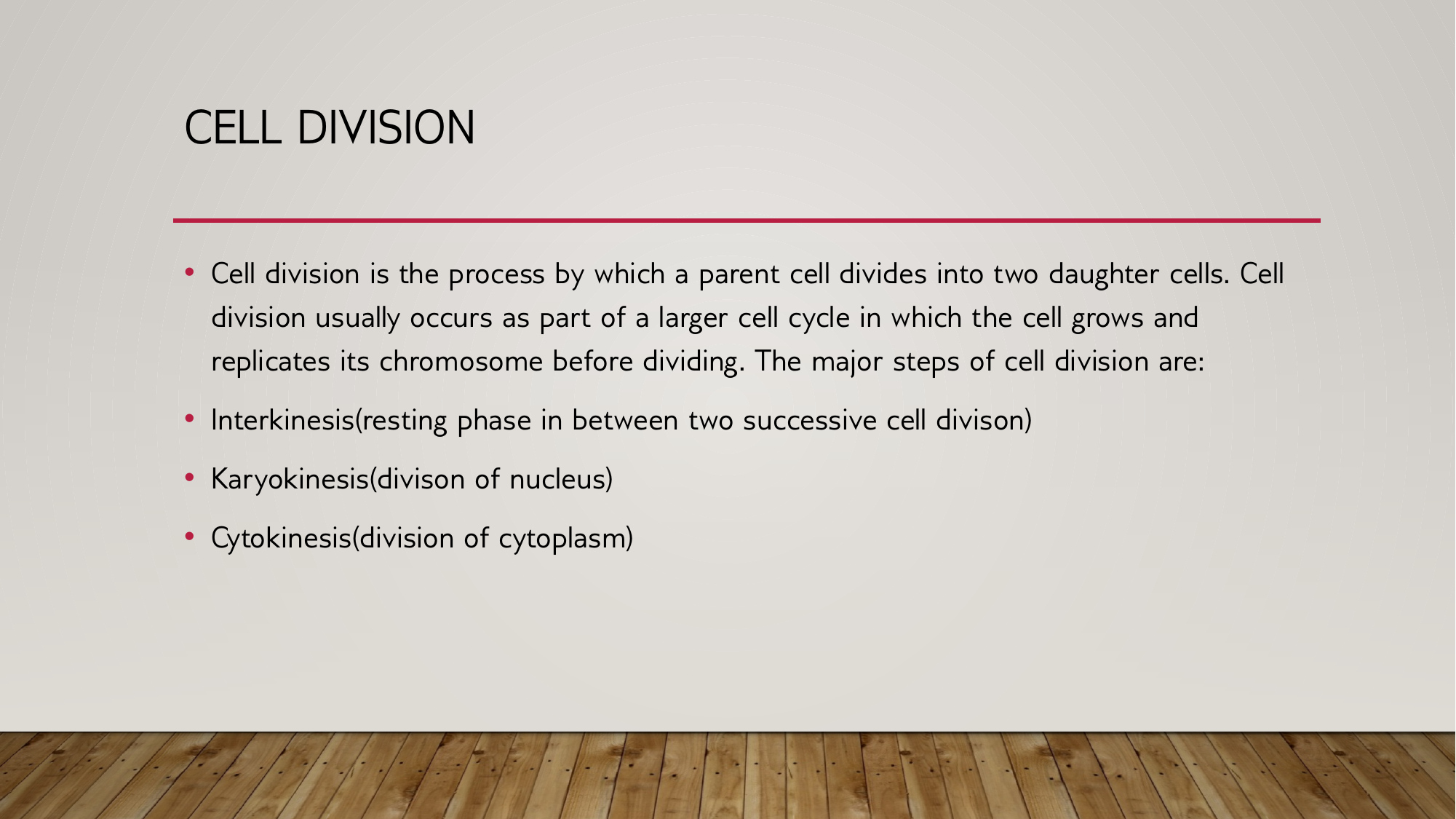

# Cell division
Cell division is the process by which a parent cell divides into two daughter cells. Cell division usually occurs as part of a larger cell cycle in which the cell grows and replicates its chromosome before dividing. The major steps of cell division are:
Interkinesis(resting phase in between two successive cell divison)
Karyokinesis(divison of nucleus)
Cytokinesis(division of cytoplasm)